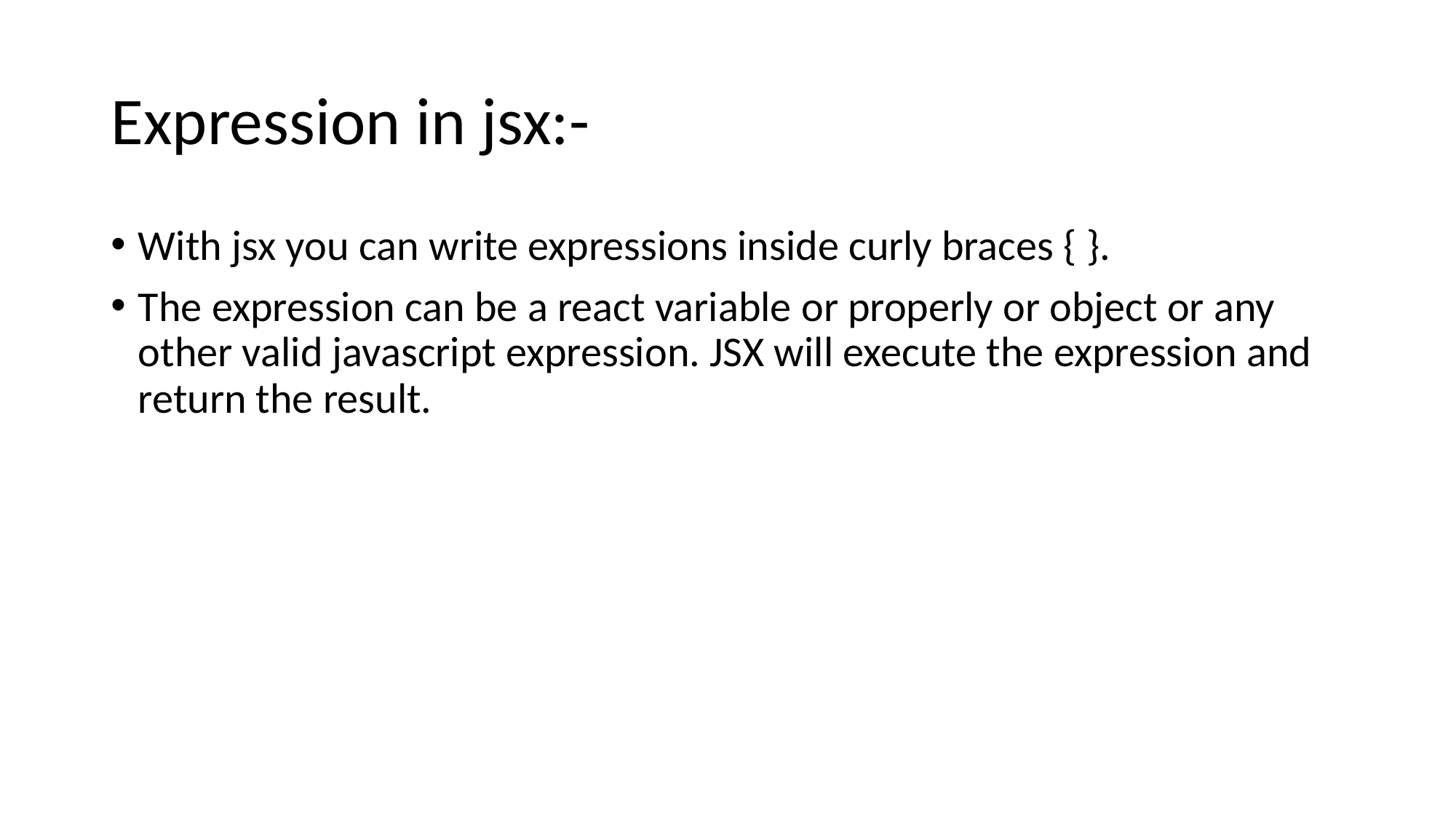

# Expression in jsx:-
With jsx you can write expressions inside curly braces { }.
The expression can be a react variable or properly or object or any other valid javascript expression. JSX will execute the expression and return the result.